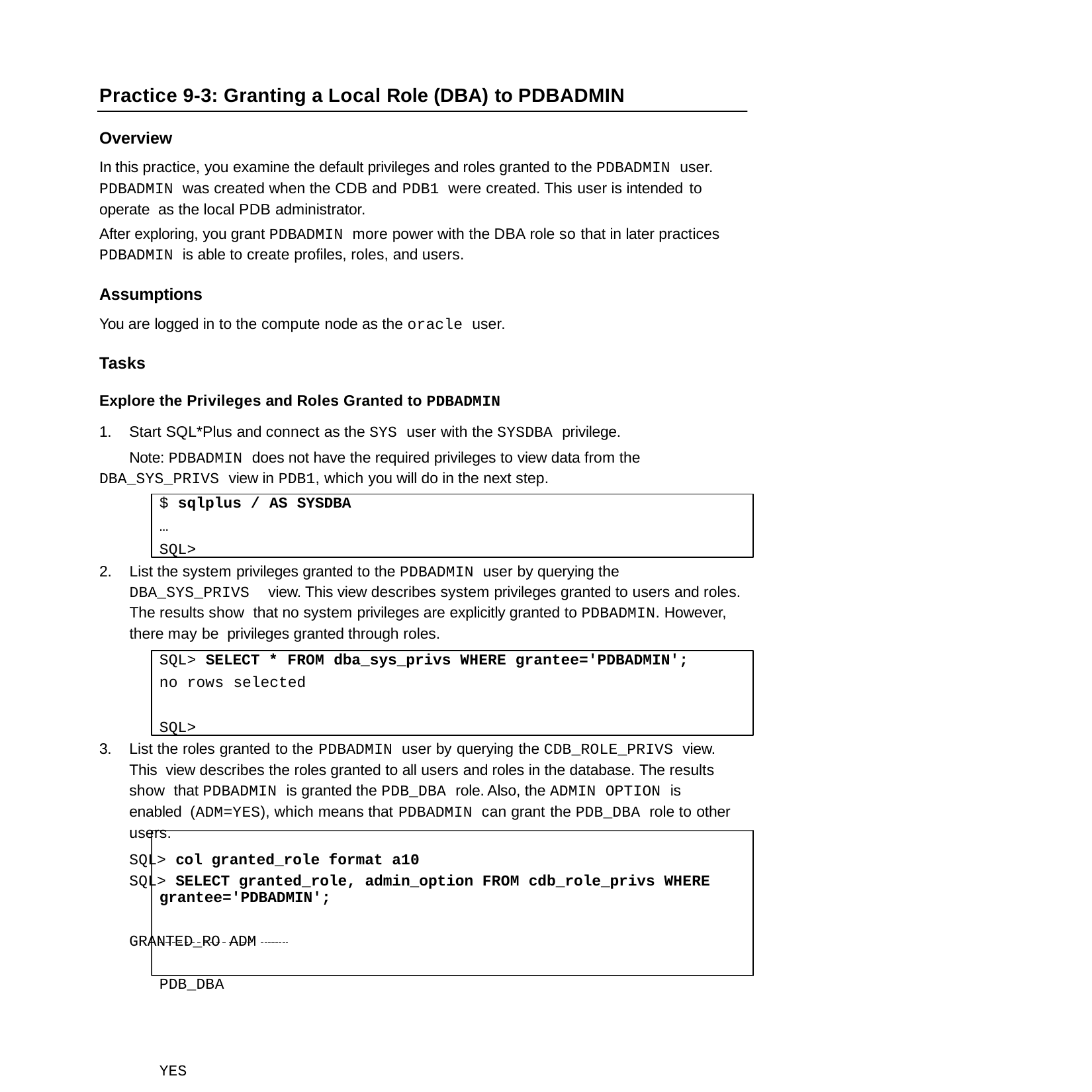

Practice 9-3: Granting a Local Role (DBA) to PDBADMIN

Overview
In this practice, you examine the default privileges and roles granted to the PDBADMIN user.  PDBADMIN was created when the CDB and PDB1 were created. This user is intended to operate  as the local PDB administrator.
After exploring, you grant PDBADMIN more power with the DBA role so that in later practices
PDBADMIN is able to create profiles, roles, and users.

Assumptions
You are logged in to the compute node as the oracle user.

Tasks

Explore the Privileges and Roles Granted to PDBADMIN
1.	Start SQL*Plus and connect as the SYS user with the SYSDBA privilege.  Note: PDBADMIN does not have the required privileges to view data from the
DBA_SYS_PRIVS view in PDB1, which you will do in the next step.

$ sqlplus / AS SYSDBA
…  SQL>
2.	List the system privileges granted to the PDBADMIN user by querying the DBA_SYS_PRIVS  view. This view describes system privileges granted to users and roles. The results show  that no system privileges are explicitly granted to PDBADMIN. However, there may be  privileges granted through roles.
SQL> SELECT * FROM dba_sys_privs WHERE grantee='PDBADMIN';
no rows selected

SQL>
3.	List the roles granted to the PDBADMIN user by querying the CDB_ROLE_PRIVS view. This  view describes the roles granted to all users and roles in the database. The results show  that PDBADMIN is granted the PDB_DBA role. Also, the ADMIN OPTION is enabled  (ADM=YES), which means that PDBADMIN can grant the PDB_DBA role to other users.
SQL> col granted_role format a10
SQL> SELECT granted_role, admin_option FROM cdb_role_privs WHERE  grantee='PDBADMIN';
GRANTED_RO ADM  PDB_DBA	YES